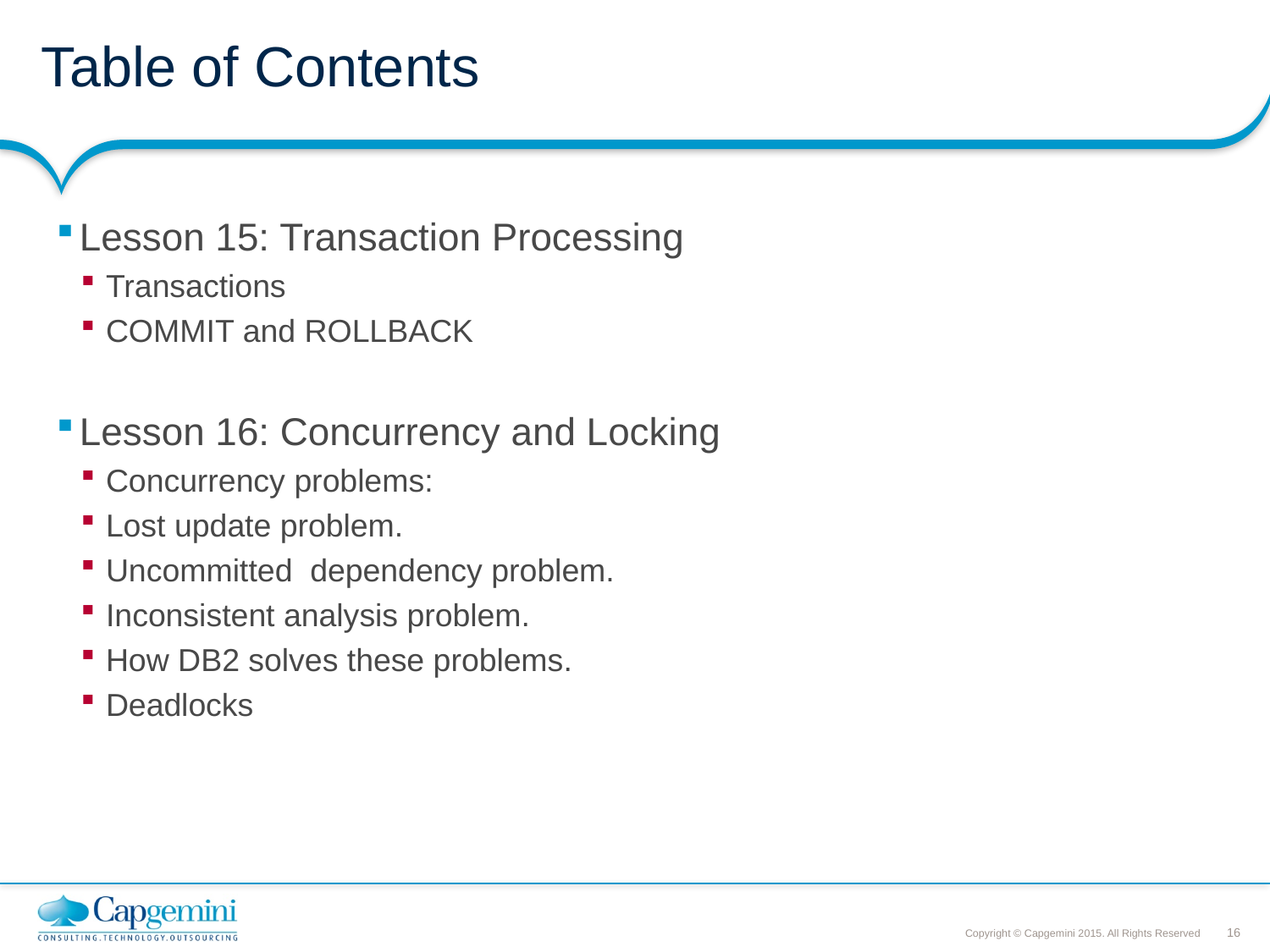

# Table of Contents
Lesson 15: Transaction Processing
Transactions
COMMIT and ROLLBACK

Lesson 16: Concurrency and Locking
Concurrency problems:
Lost update problem.
Uncommitted  dependency problem.
Inconsistent analysis problem.
How DB2 solves these problems.
Deadlocks